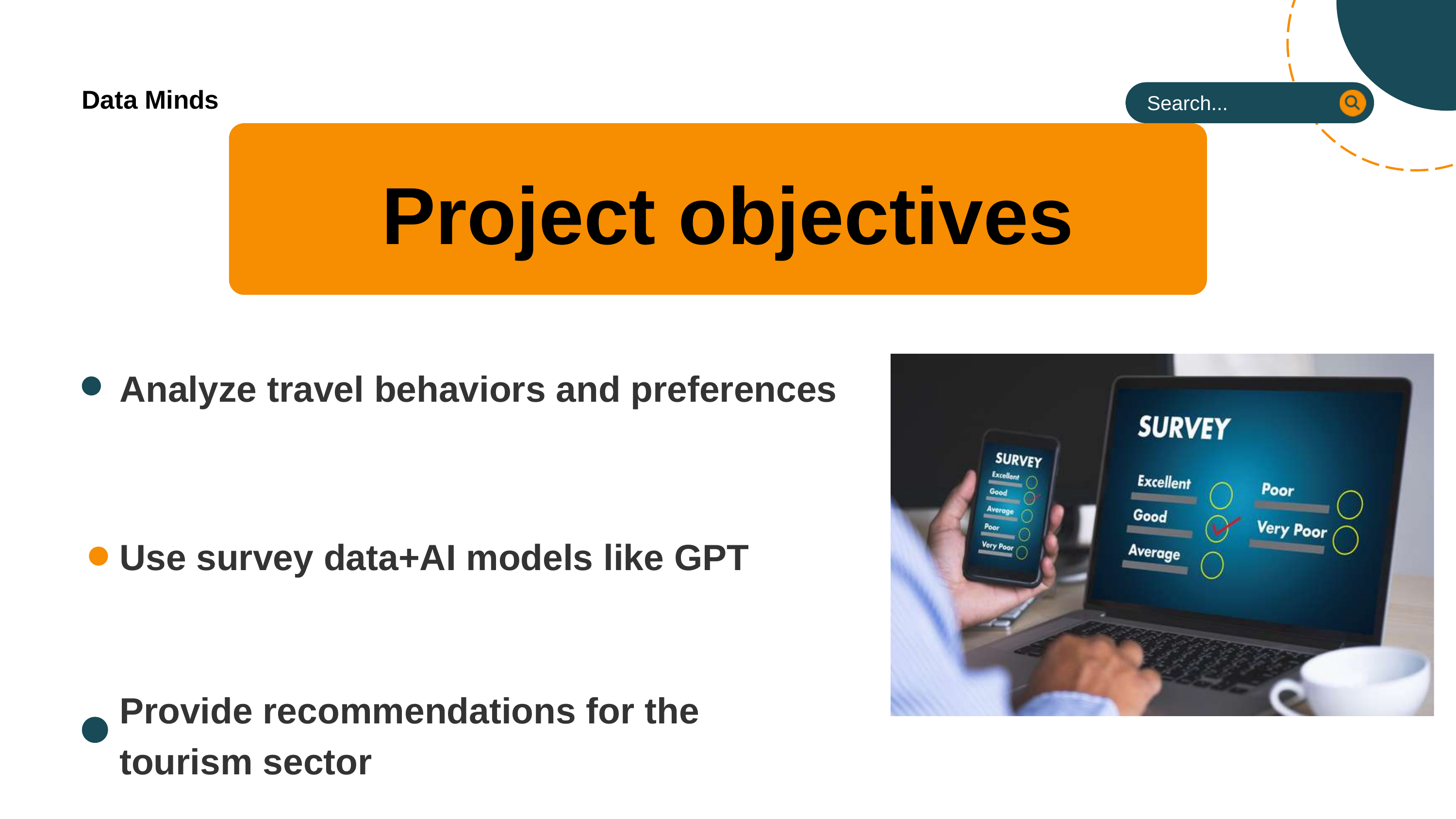

Search...

Data Minds

Project objectives

Analyze travel behaviors and preferences

Use survey data+AI models like GPT

Provide recommendations for the tourism sector